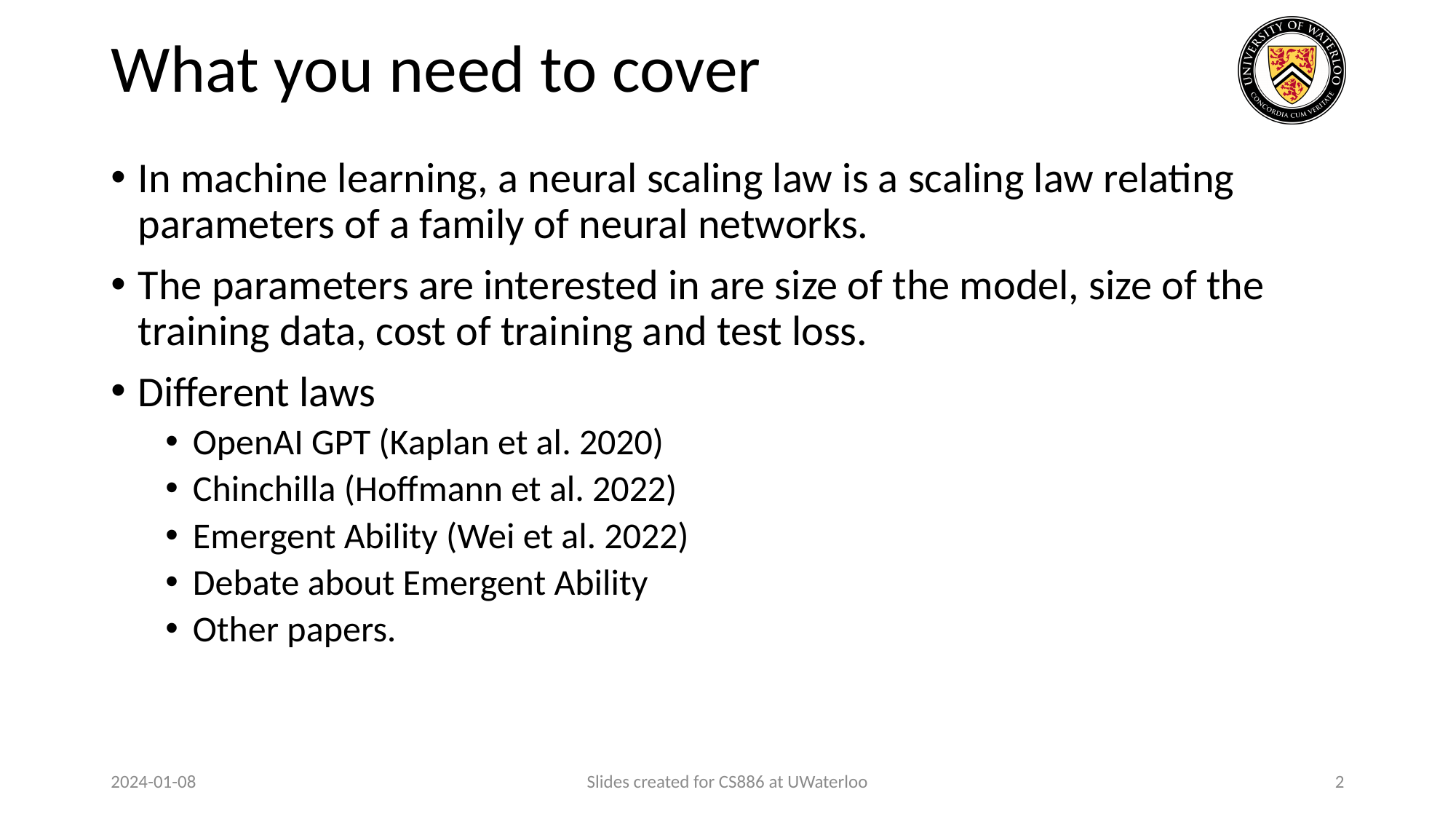

# What you need to cover
In machine learning, a neural scaling law is a scaling law relating parameters of a family of neural networks.
The parameters are interested in are size of the model, size of the training data, cost of training and test loss.
Different laws
OpenAI GPT (Kaplan et al. 2020)
Chinchilla (Hoffmann et al. 2022)
Emergent Ability (Wei et al. 2022)
Debate about Emergent Ability
Other papers.
2024-01-08
Slides created for CS886 at UWaterloo
2